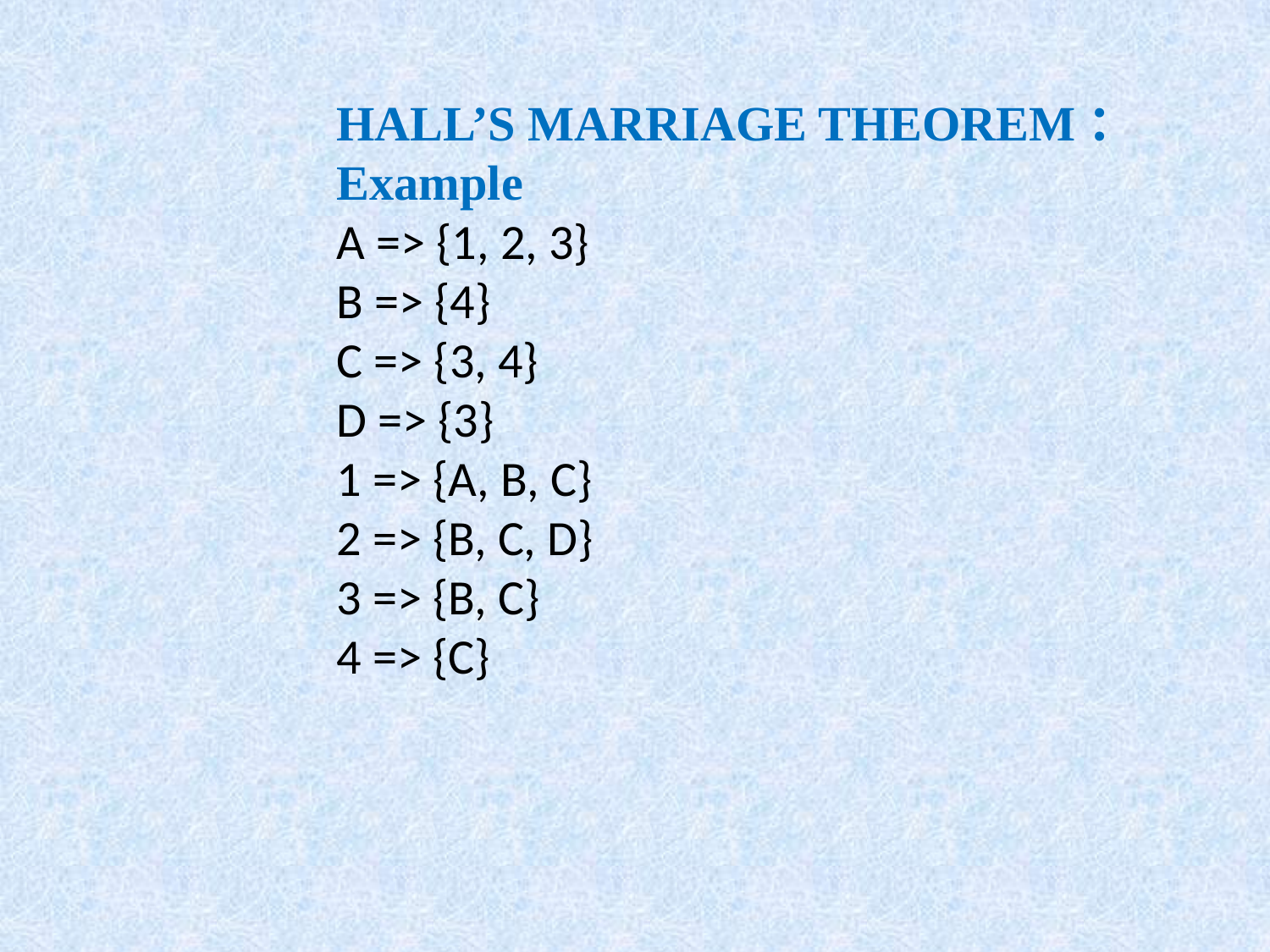

HALL’S MARRIAGE THEOREM： Example
A => {1, 2, 3}
B => {4}
C => {3, 4}
D => {3}
1 => {A, B, C}
2 => {B, C, D}
3 => {B, C}
4 => {C}